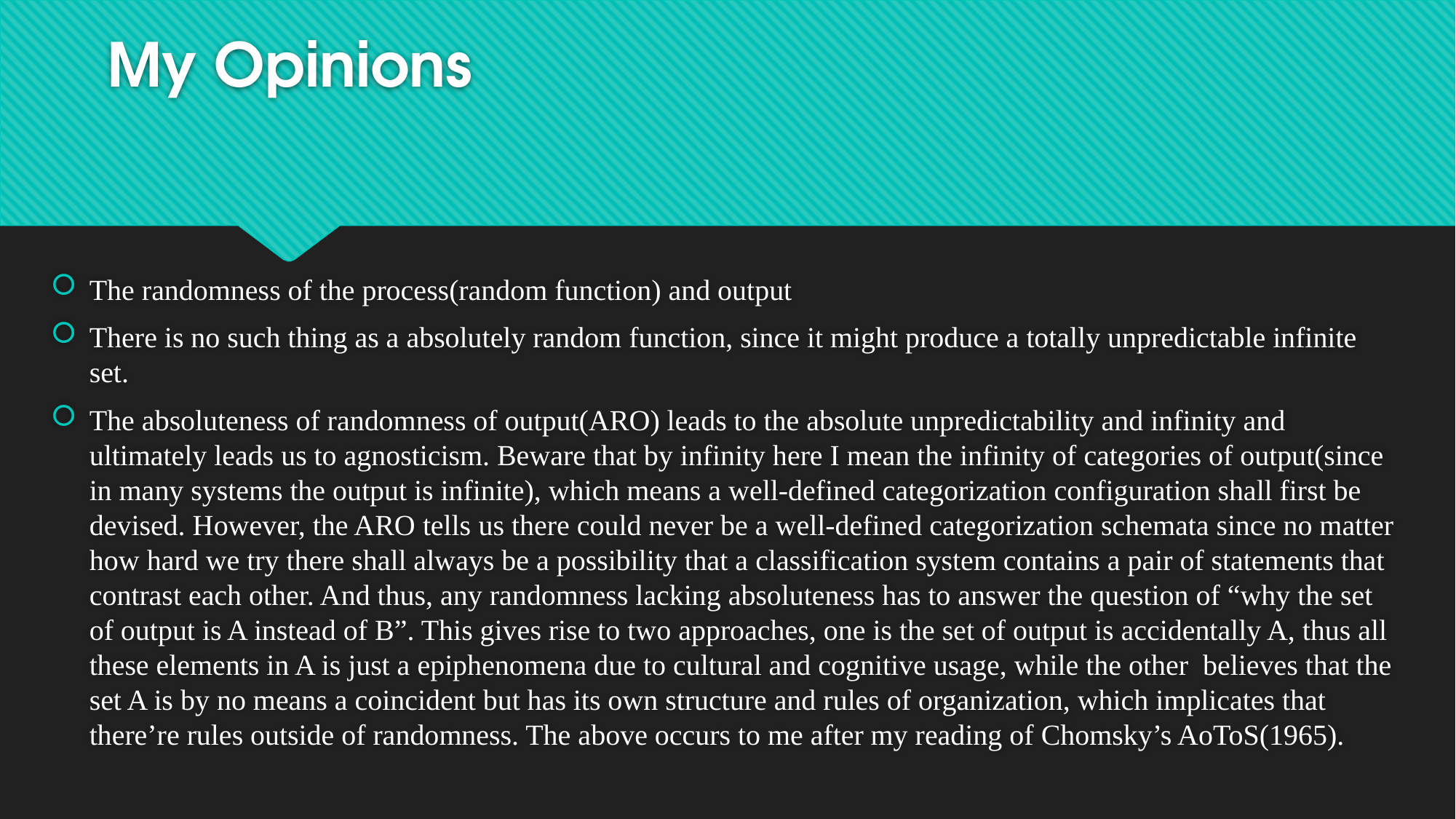

# My Opinions
The randomness of the process(random function) and output
There is no such thing as a absolutely random function, since it might produce a totally unpredictable infinite set.
The absoluteness of randomness of output(ARO) leads to the absolute unpredictability and infinity and ultimately leads us to agnosticism. Beware that by infinity here I mean the infinity of categories of output(since in many systems the output is infinite), which means a well-defined categorization configuration shall first be devised. However, the ARO tells us there could never be a well-defined categorization schemata since no matter how hard we try there shall always be a possibility that a classification system contains a pair of statements that contrast each other. And thus, any randomness lacking absoluteness has to answer the question of “why the set of output is A instead of B”. This gives rise to two approaches, one is the set of output is accidentally A, thus all these elements in A is just a epiphenomena due to cultural and cognitive usage, while the other  believes that the set A is by no means a coincident but has its own structure and rules of organization, which implicates that there’re rules outside of randomness. The above occurs to me after my reading of Chomsky’s AoToS(1965).